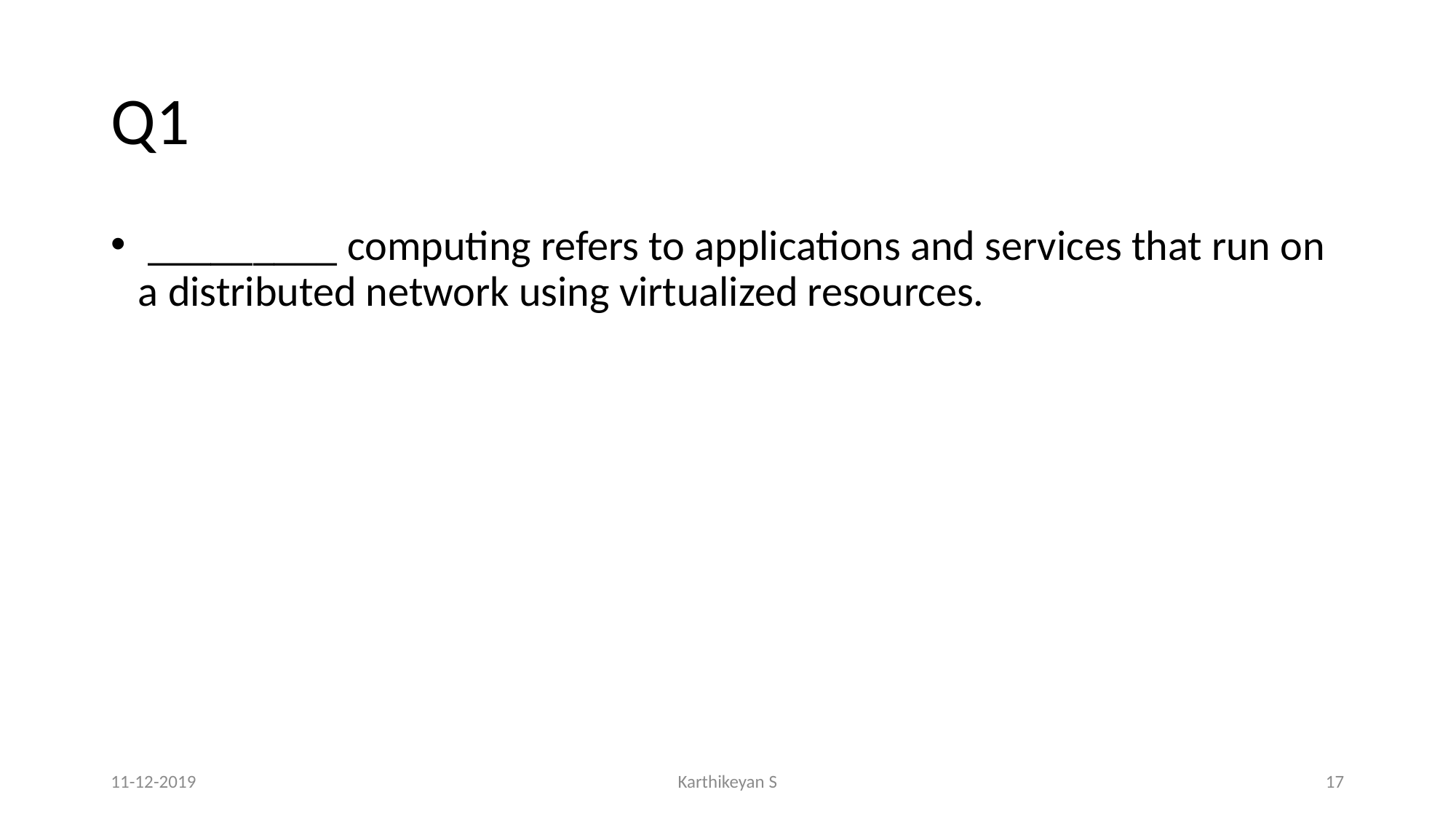

# Q1
 _________ computing refers to applications and services that run on a distributed network using virtualized resources.
11-12-2019
Karthikeyan S
17